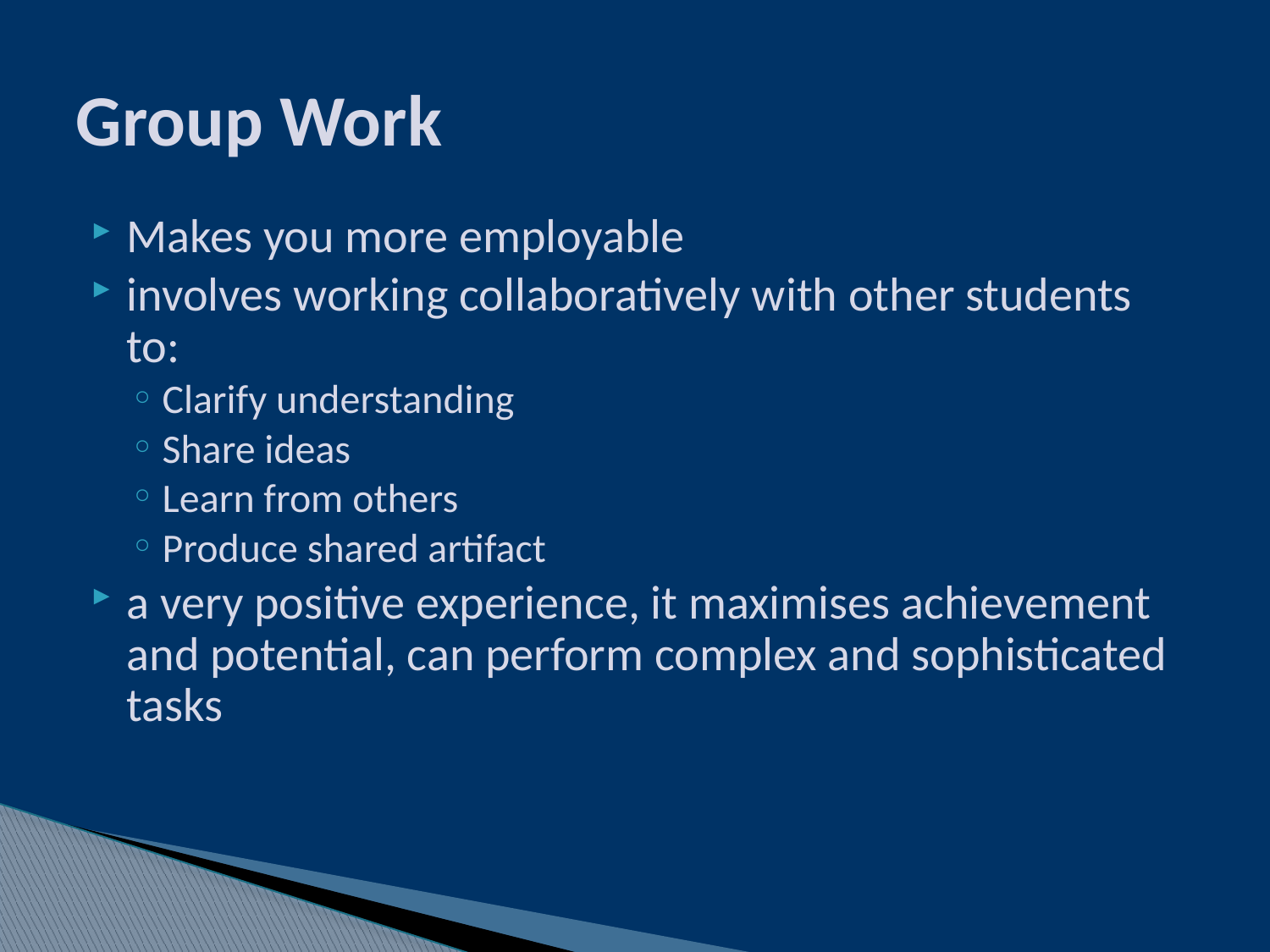

# Group Work
Makes you more employable
involves working collaboratively with other students to:
Clarify understanding
Share ideas
Learn from others
Produce shared artifact
a very positive experience, it maximises achievement and potential, can perform complex and sophisticated tasks